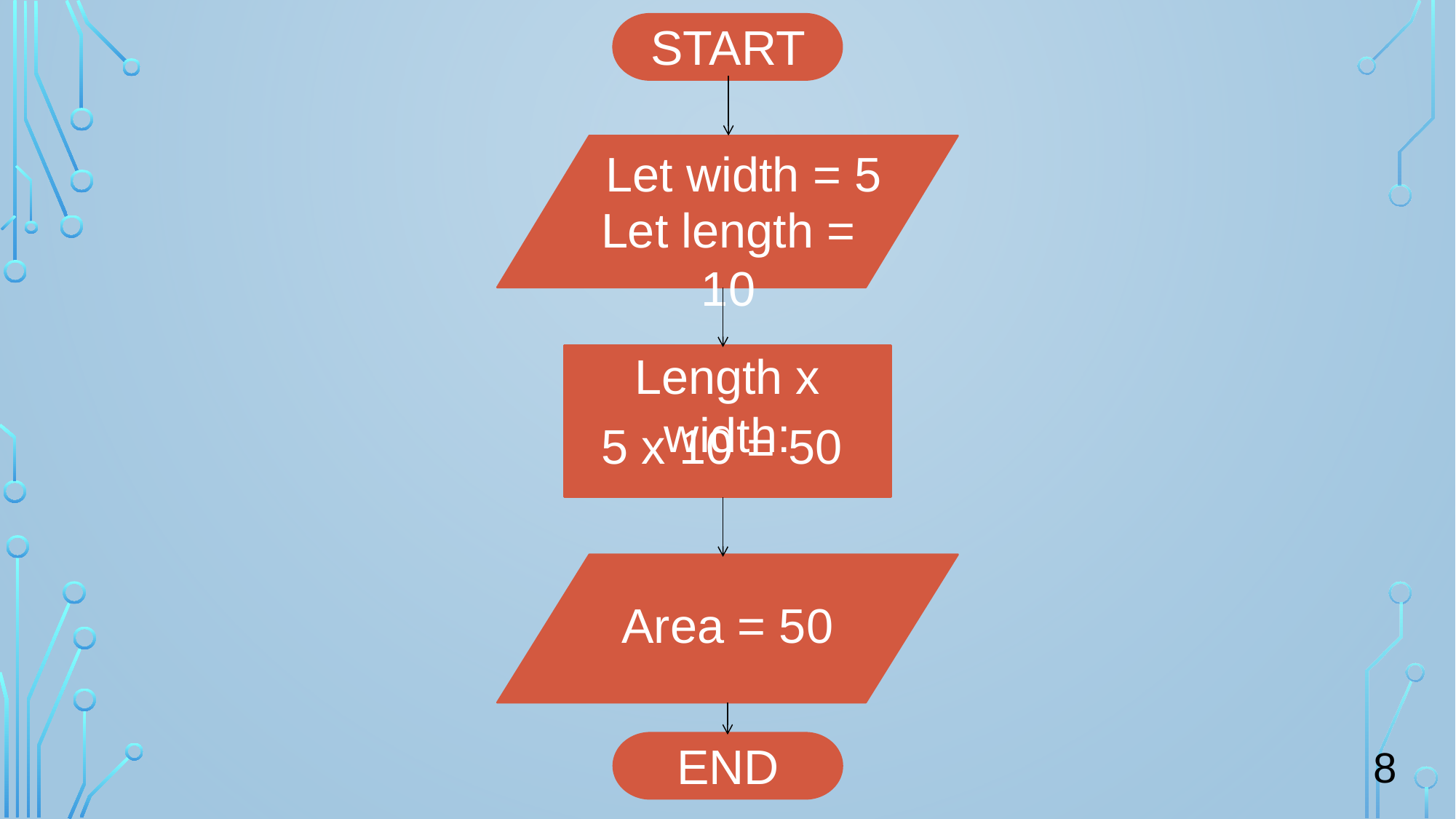

START

Let width = 5
Let length = 10
Length x width:

5 x 10 = 50

Area = 50
END

8